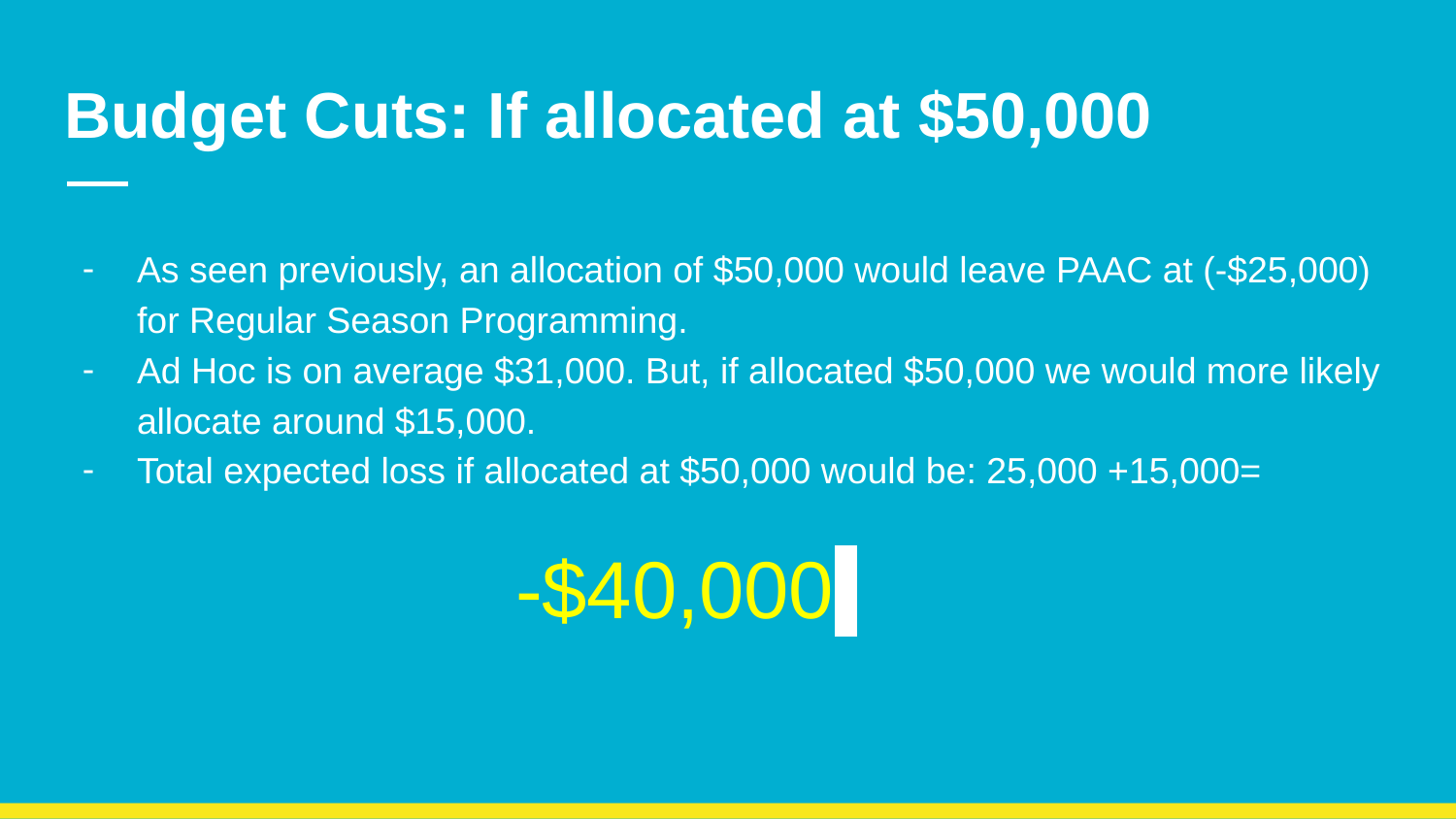

# Budget Cuts: If allocated at $50,000
As seen previously, an allocation of $50,000 would leave PAAC at (-$25,000) for Regular Season Programming.
Ad Hoc is on average $31,000. But, if allocated $50,000 we would more likely allocate around $15,000.
Total expected loss if allocated at $50,000 would be: 25,000 +15,000=
                    -$40,000